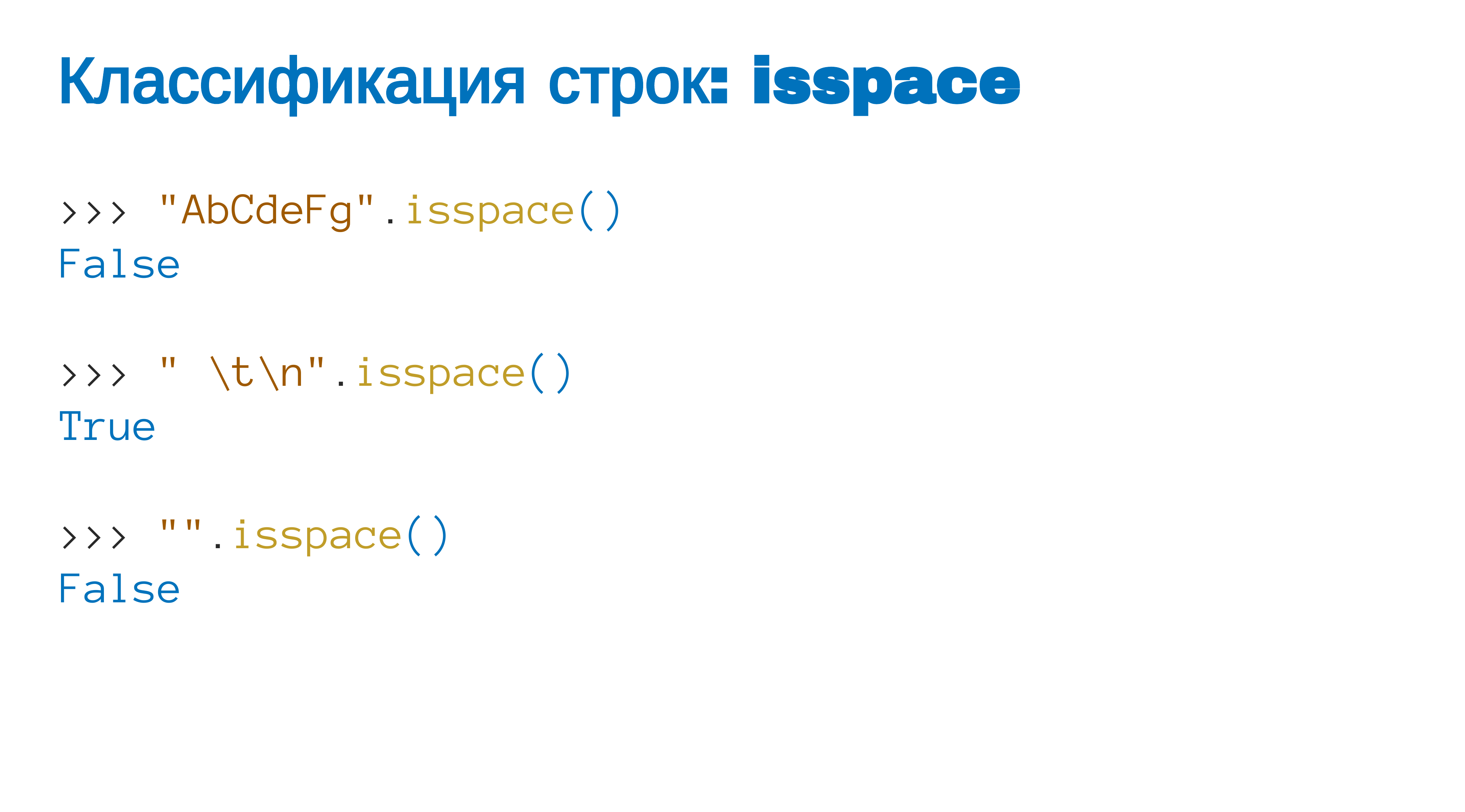

# Классификация строк: isspace
>>> "AbCdeFg".isspace()
False

>>> " \t\n".isspace()
True

>>> "".isspace()
False
47